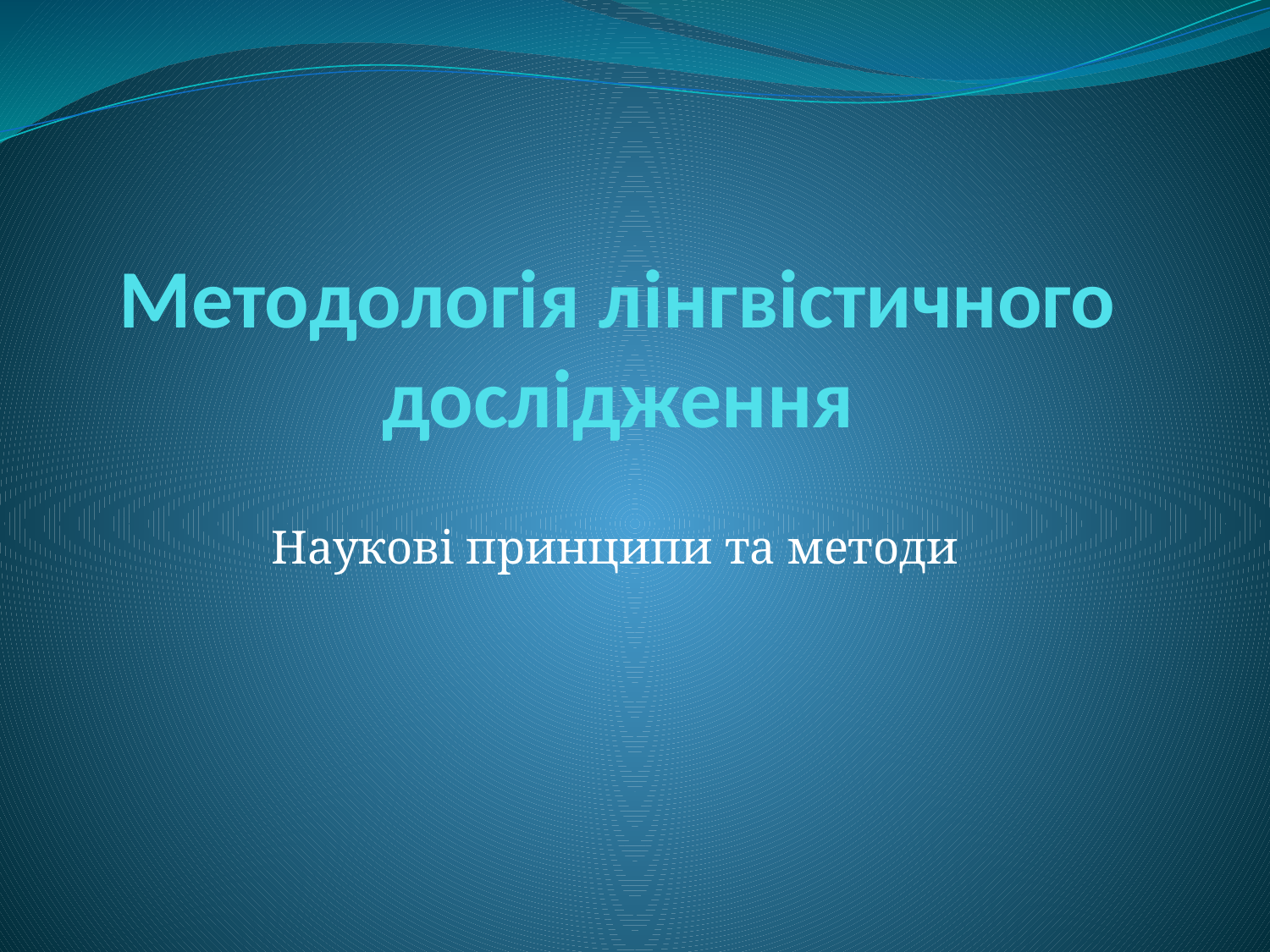

# Методологія лінгвістичного дослідження

Наукові принципи та методи